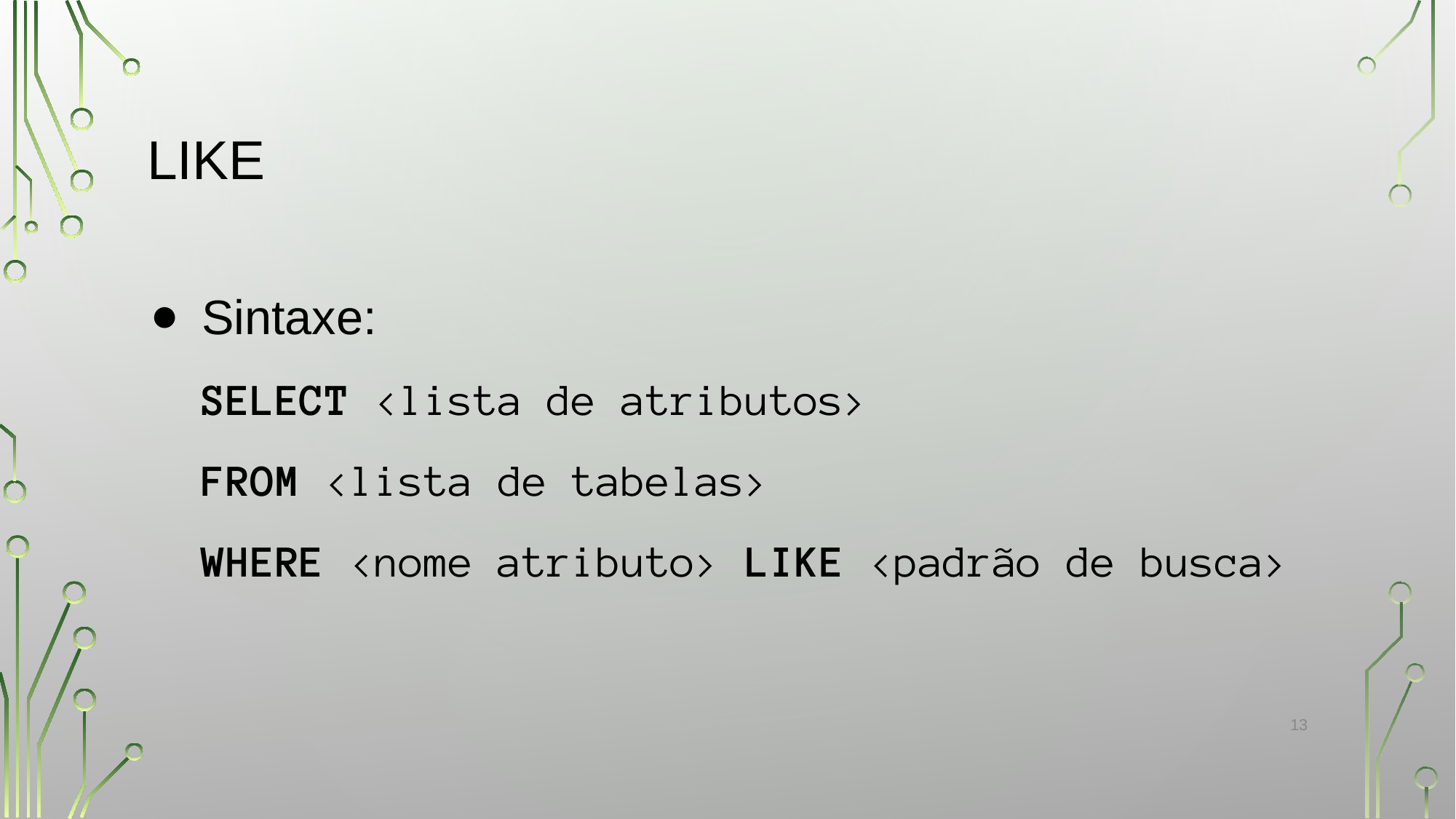

# LIKE
Sintaxe:
SELECT <lista de atributos>
FROM <lista de tabelas>
WHERE <nome atributo> LIKE <padrão de busca>
13